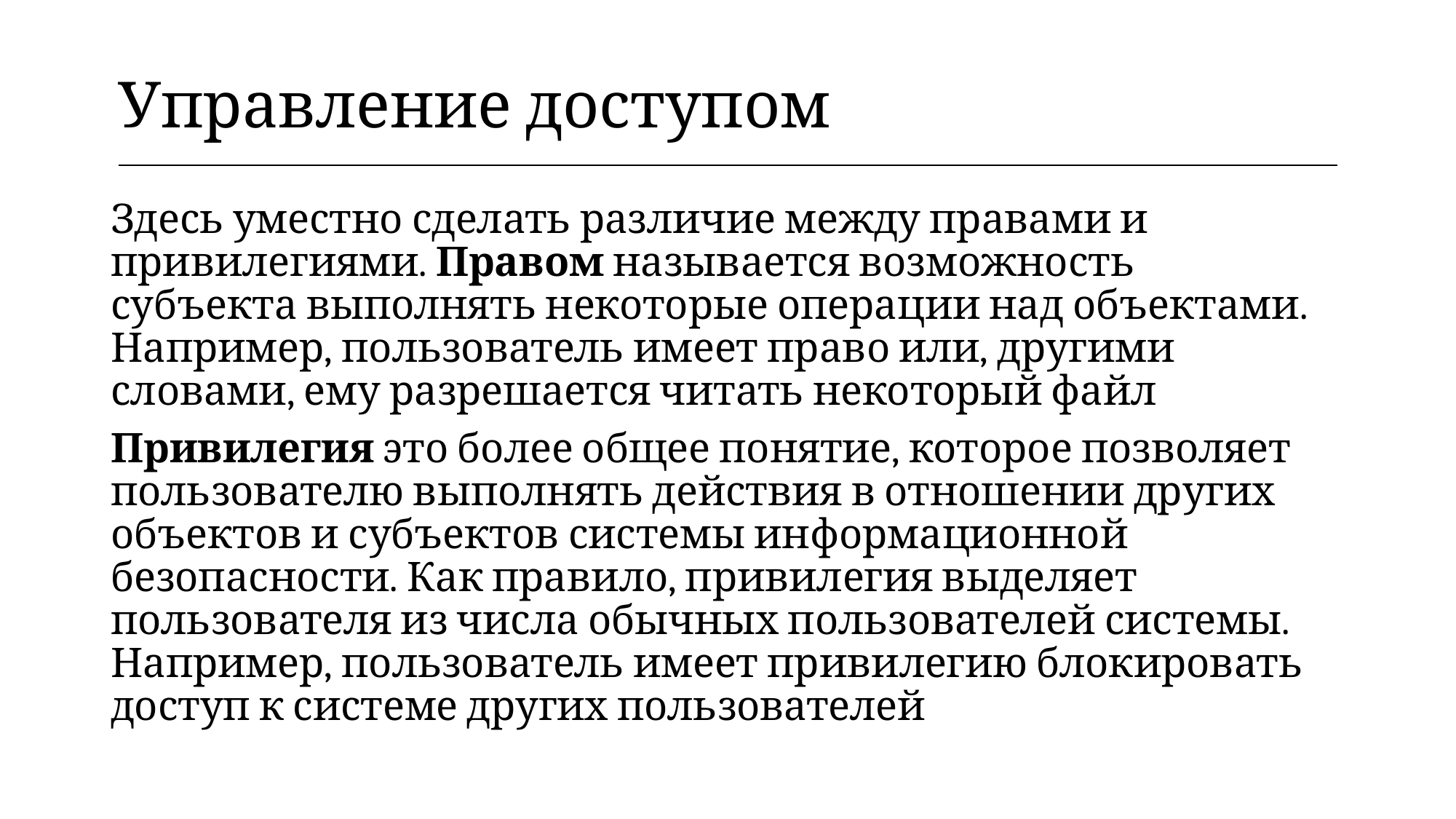

| Управление доступом |
| --- |
Здесь уместно сделать различие между правами и привилегиями. Правом называется возможность субъекта выполнять некоторые операции над объектами. Например, пользователь имеет право или, другими словами, ему разрешается читать некоторый файл
Привилегия это более общее понятие, которое позволяет пользователю выполнять действия в отношении других объектов и субъектов системы информационной безопасности. Как правило, привилегия выделяет пользователя из числа обычных пользователей системы. Например, пользователь имеет привилегию блокировать доступ к системе других пользователей